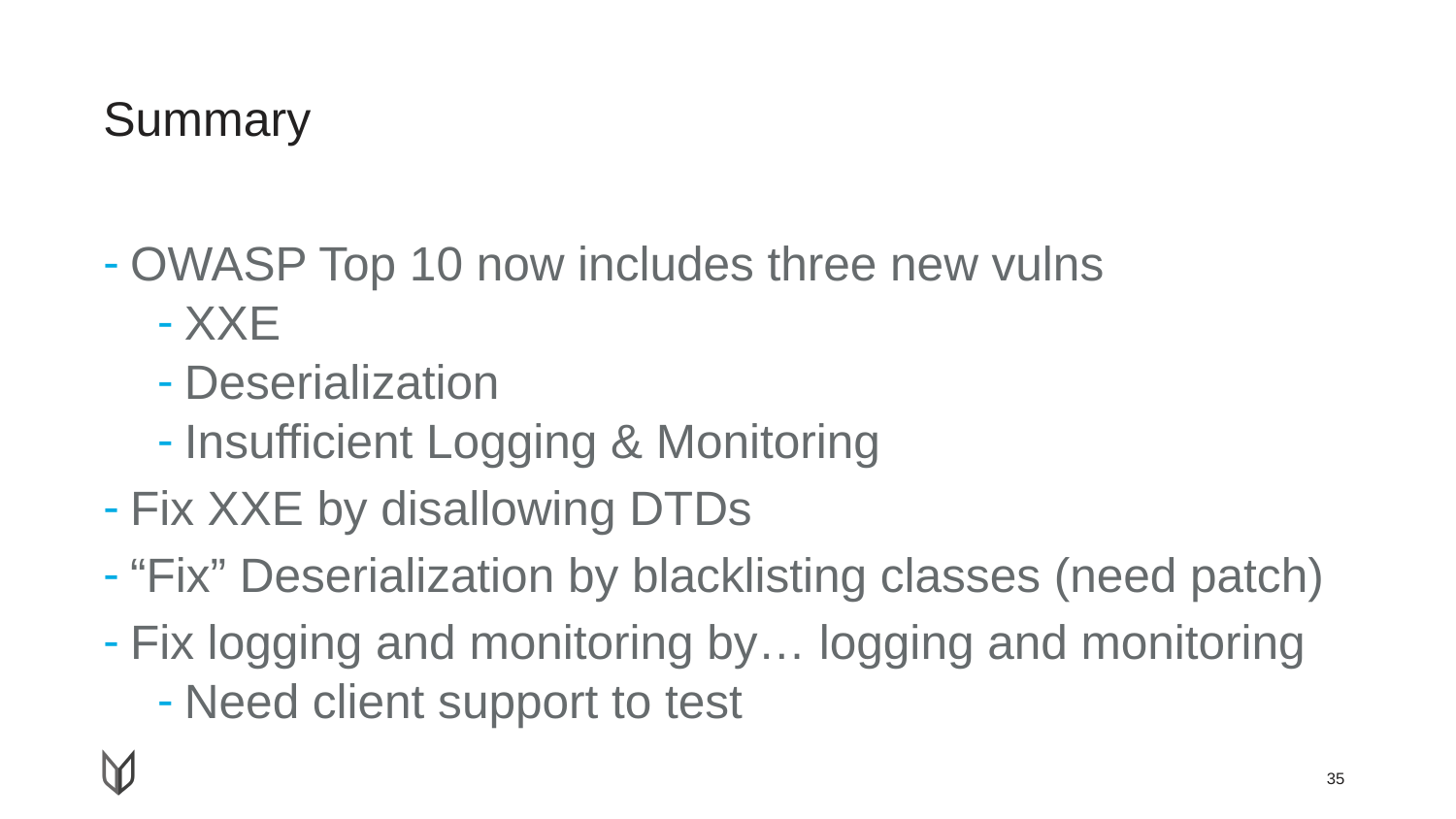

# Summary
OWASP Top 10 now includes three new vulns
XXE
Deserialization
Insufficient Logging & Monitoring
Fix XXE by disallowing DTDs
“Fix” Deserialization by blacklisting classes (need patch)
Fix logging and monitoring by… logging and monitoring
Need client support to test
35